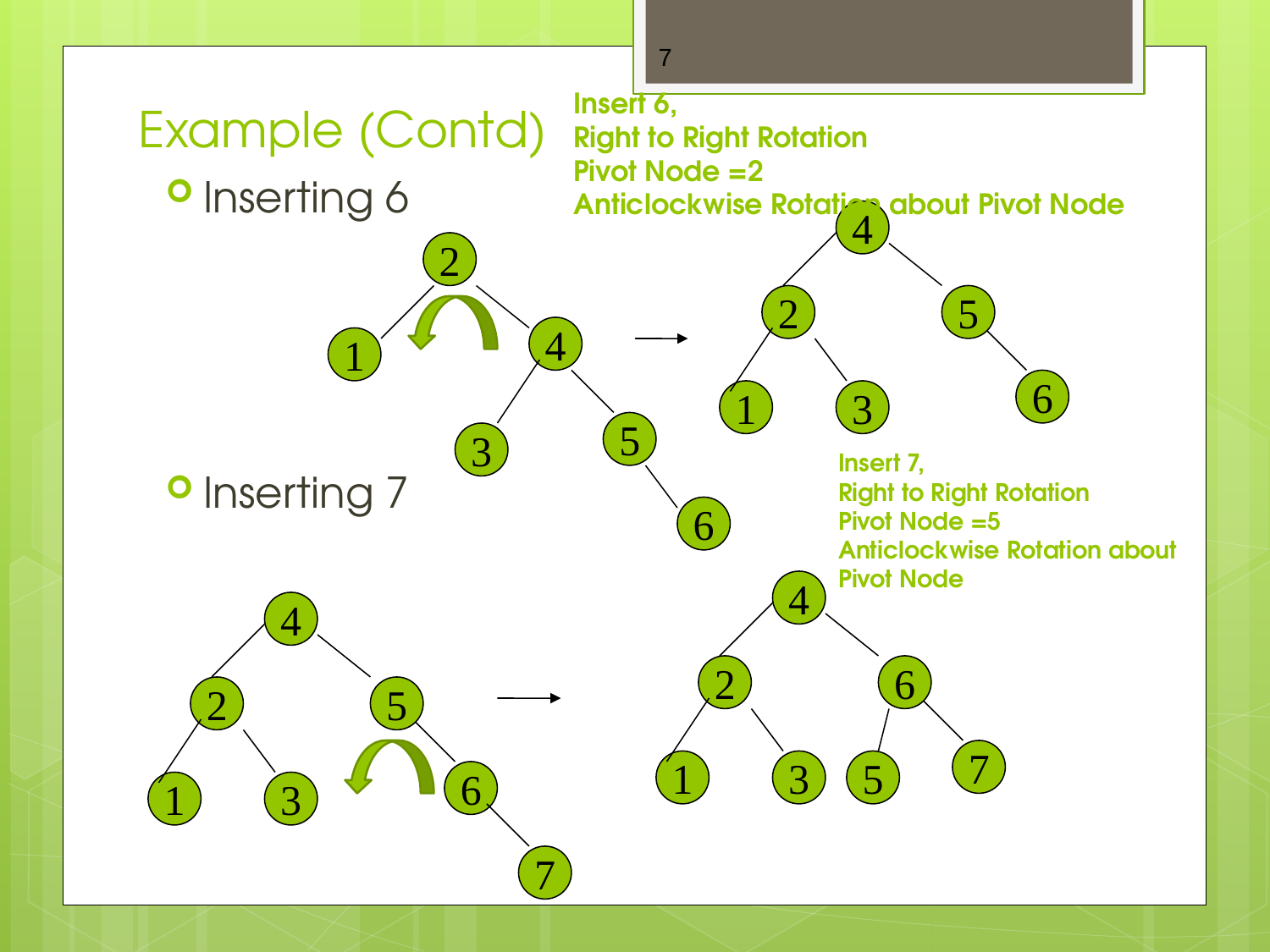

7
Insert 6,
Right to Right Rotation
Pivot Node =2
Anticlockwise Rotation about Pivot Node
# Example (Contd)
Inserting 6

Inserting 7
4
2

2
5

4
1

6
1
3
5
3
Insert 7,
Right to Right Rotation
Pivot Node =5
Anticlockwise Rotation about Pivot Node

6
4
4

2
6
2
5

7
1
3
5
6
1
3

7